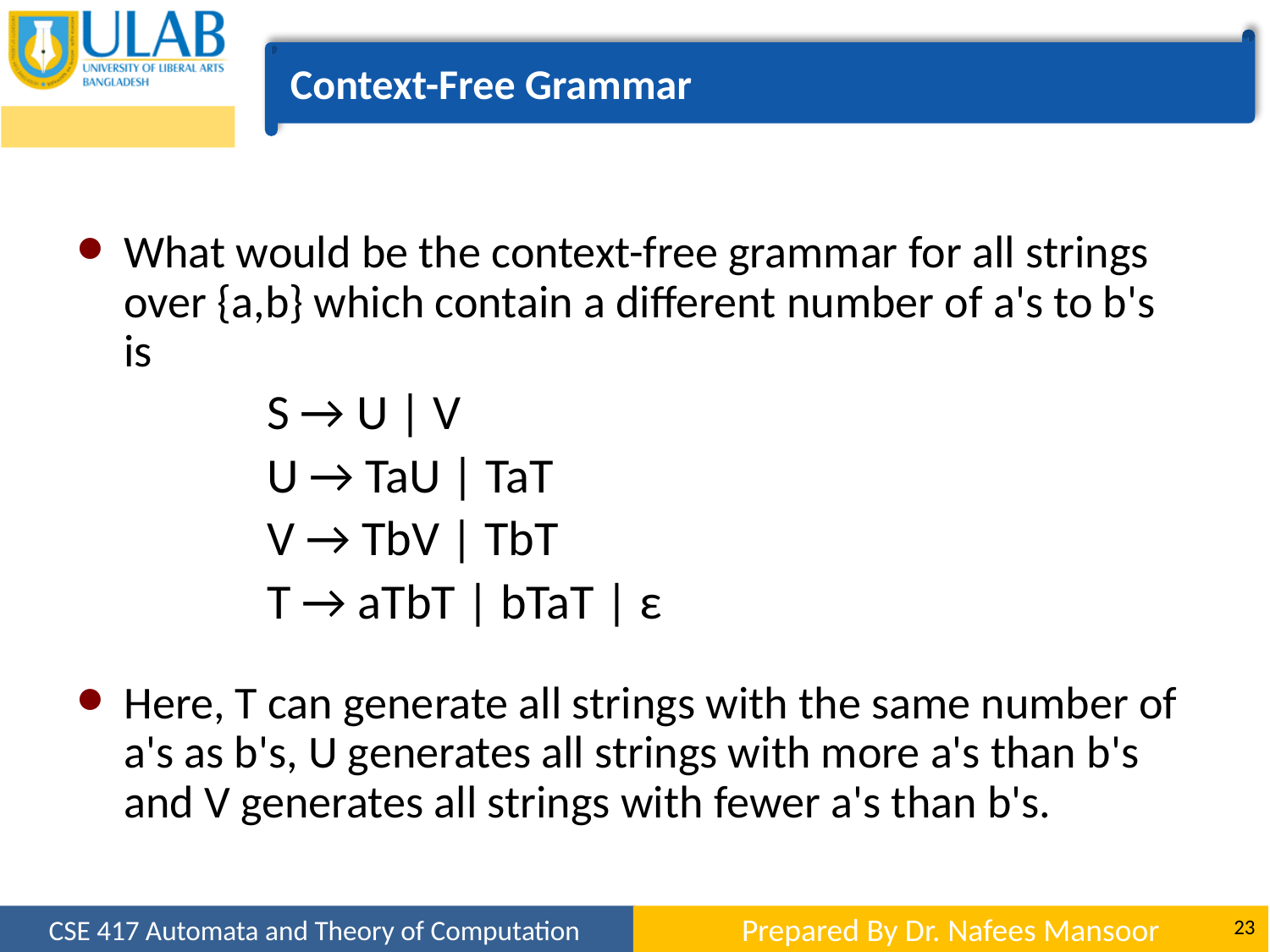

Context-Free Grammar
What would be the context-free grammar for all strings over {a,b} which contain a different number of a's to b's is
S → U | V
U → TaU | TaT
V → TbV | TbT
T → aTbT | bTaT | ε

Here, T can generate all strings with the same number of a's as b's, U generates all strings with more a's than b's and V generates all strings with fewer a's than b's.